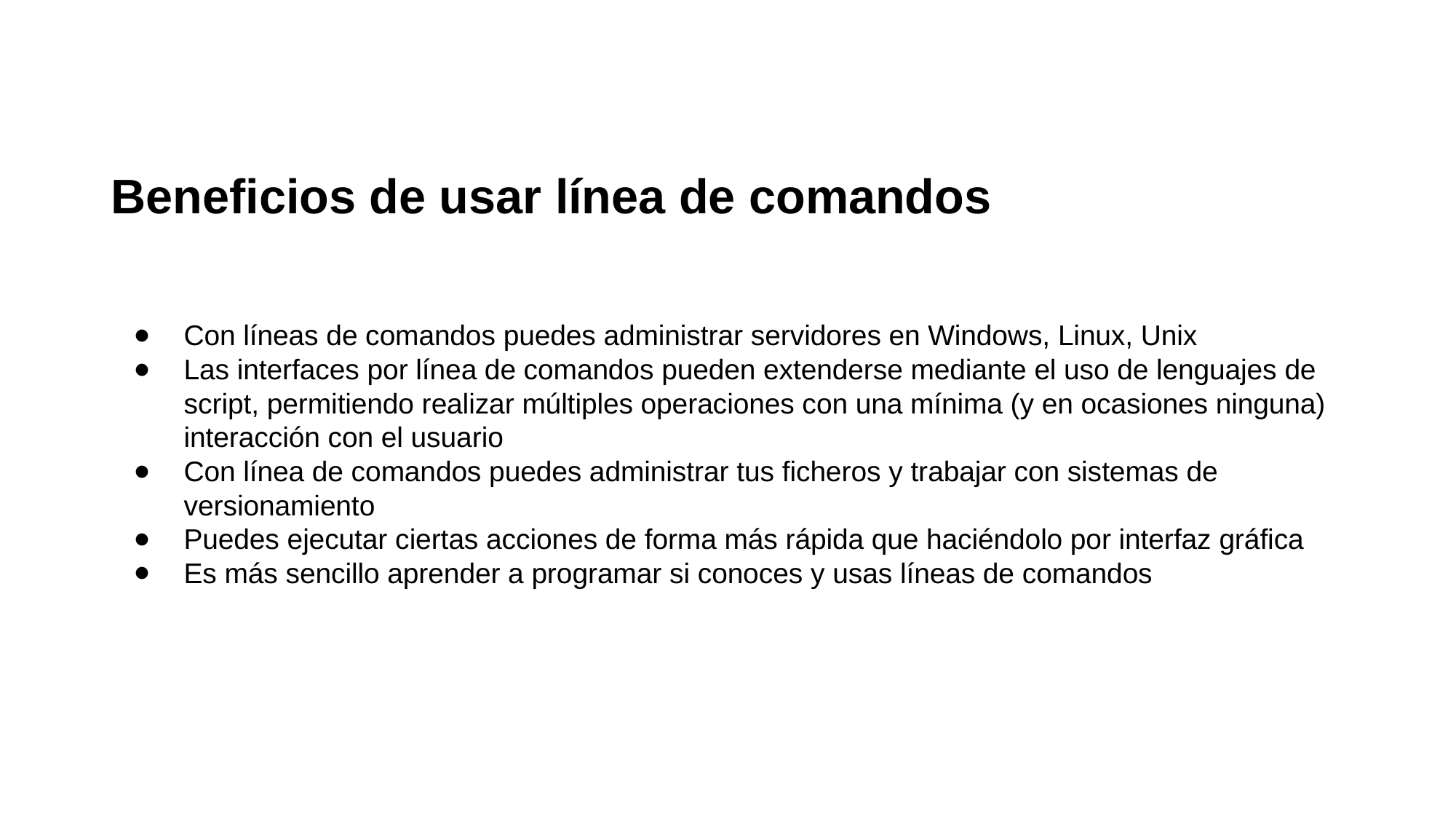

Beneficios de usar línea de comandos
Con líneas de comandos puedes administrar servidores en Windows, Linux, Unix
Las interfaces por línea de comandos pueden extenderse mediante el uso de lenguajes de script, permitiendo realizar múltiples operaciones con una mínima (y en ocasiones ninguna) interacción con el usuario
Con línea de comandos puedes administrar tus ficheros y trabajar con sistemas de versionamiento
Puedes ejecutar ciertas acciones de forma más rápida que haciéndolo por interfaz gráfica
Es más sencillo aprender a programar si conoces y usas líneas de comandos